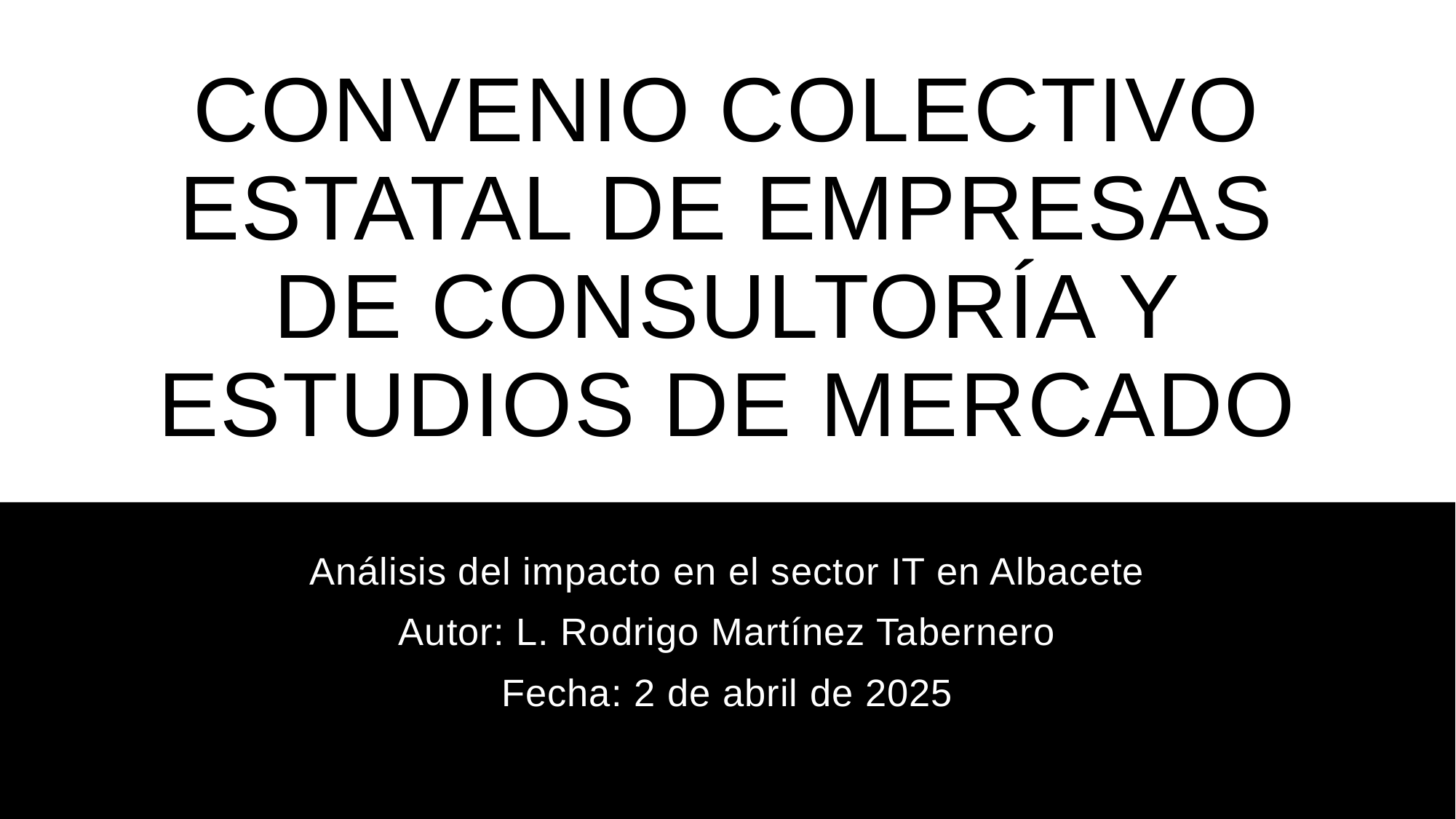

# Convenio Colectivo Estatal de Empresas de Consultoría y Estudios de Mercado
Análisis del impacto en el sector IT en Albacete
Autor: L. Rodrigo Martínez Tabernero
Fecha: 2 de abril de 2025